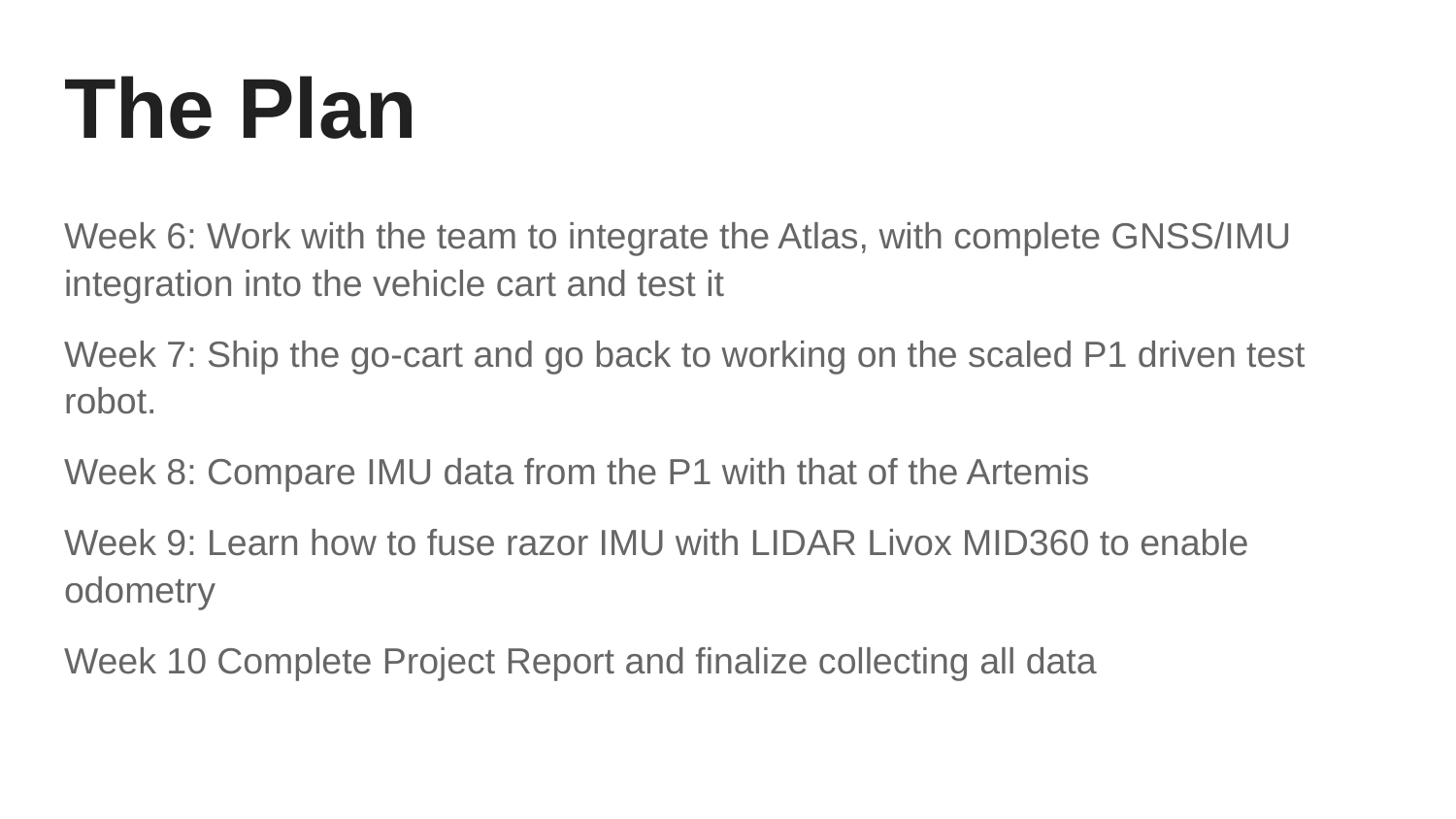

# The Plan
Week 6: Work with the team to integrate the Atlas, with complete GNSS/IMU integration into the vehicle cart and test it
Week 7: Ship the go-cart and go back to working on the scaled P1 driven test robot.
Week 8: Compare IMU data from the P1 with that of the Artemis
Week 9: Learn how to fuse razor IMU with LIDAR Livox MID360 to enable odometry
Week 10 Complete Project Report and finalize collecting all data